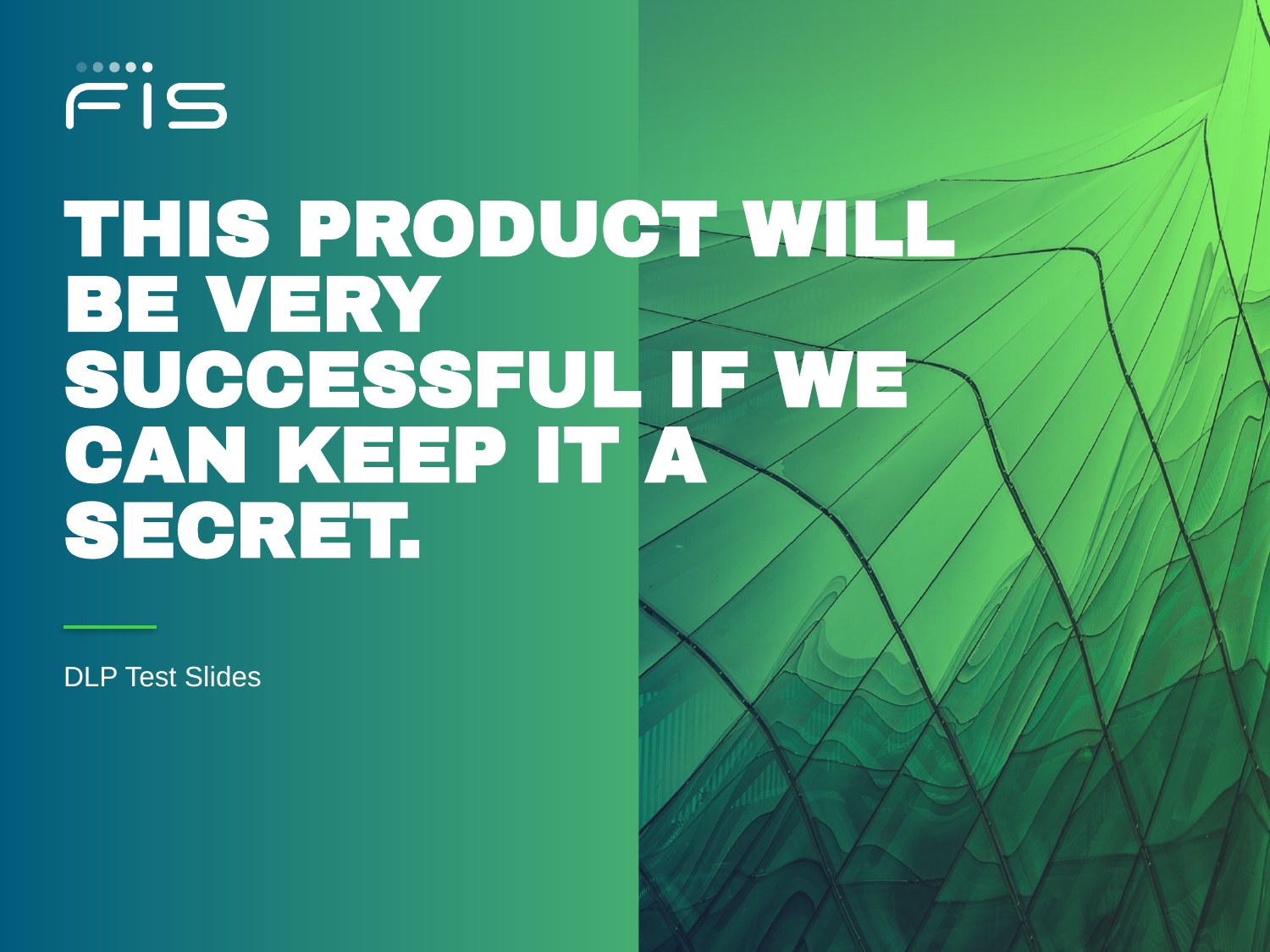

# This product will be very successful if we can keep it a secret.
DLP Test Slides